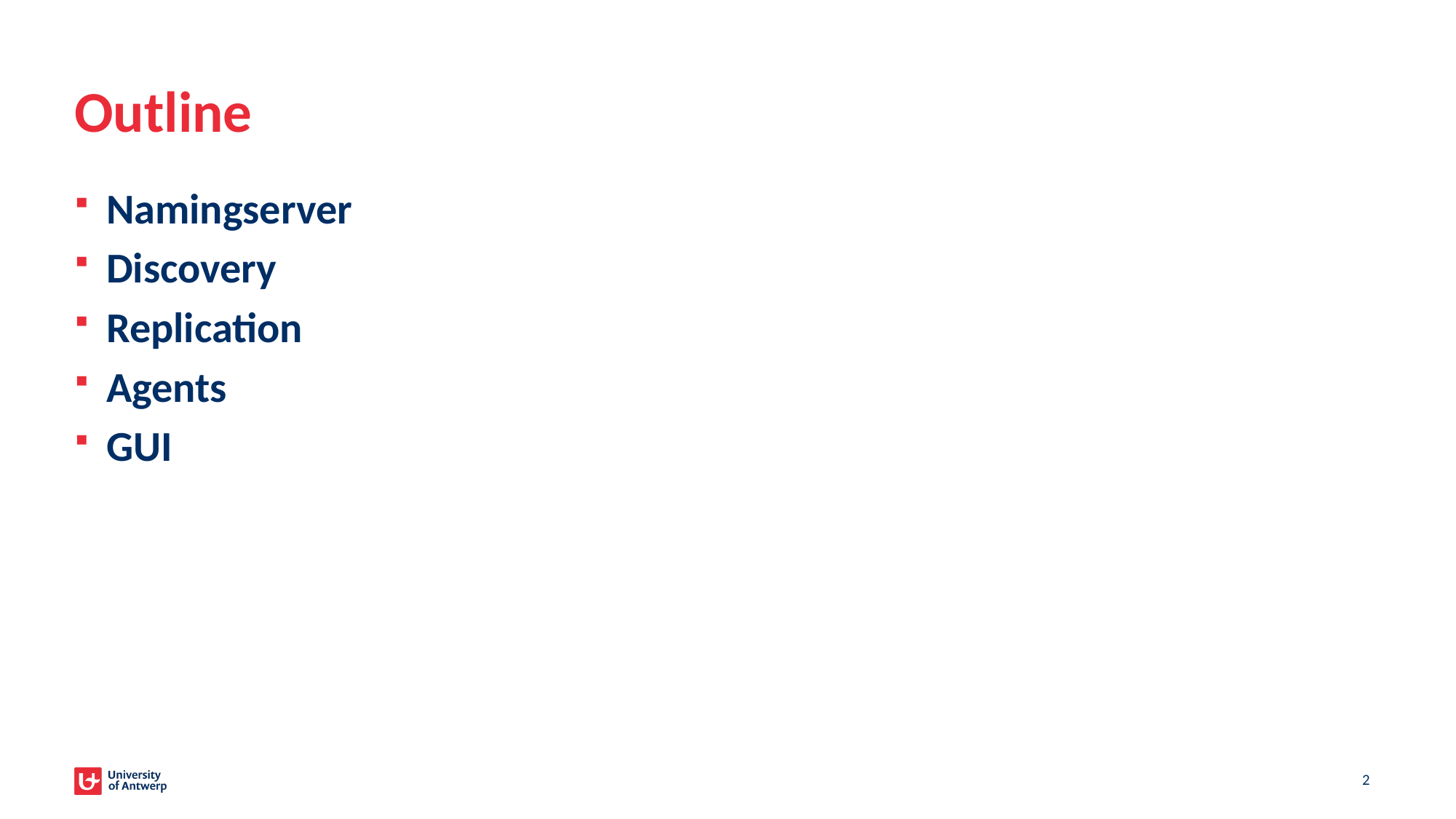

# Outline
Namingserver
Discovery
Replication
Agents
GUI
2